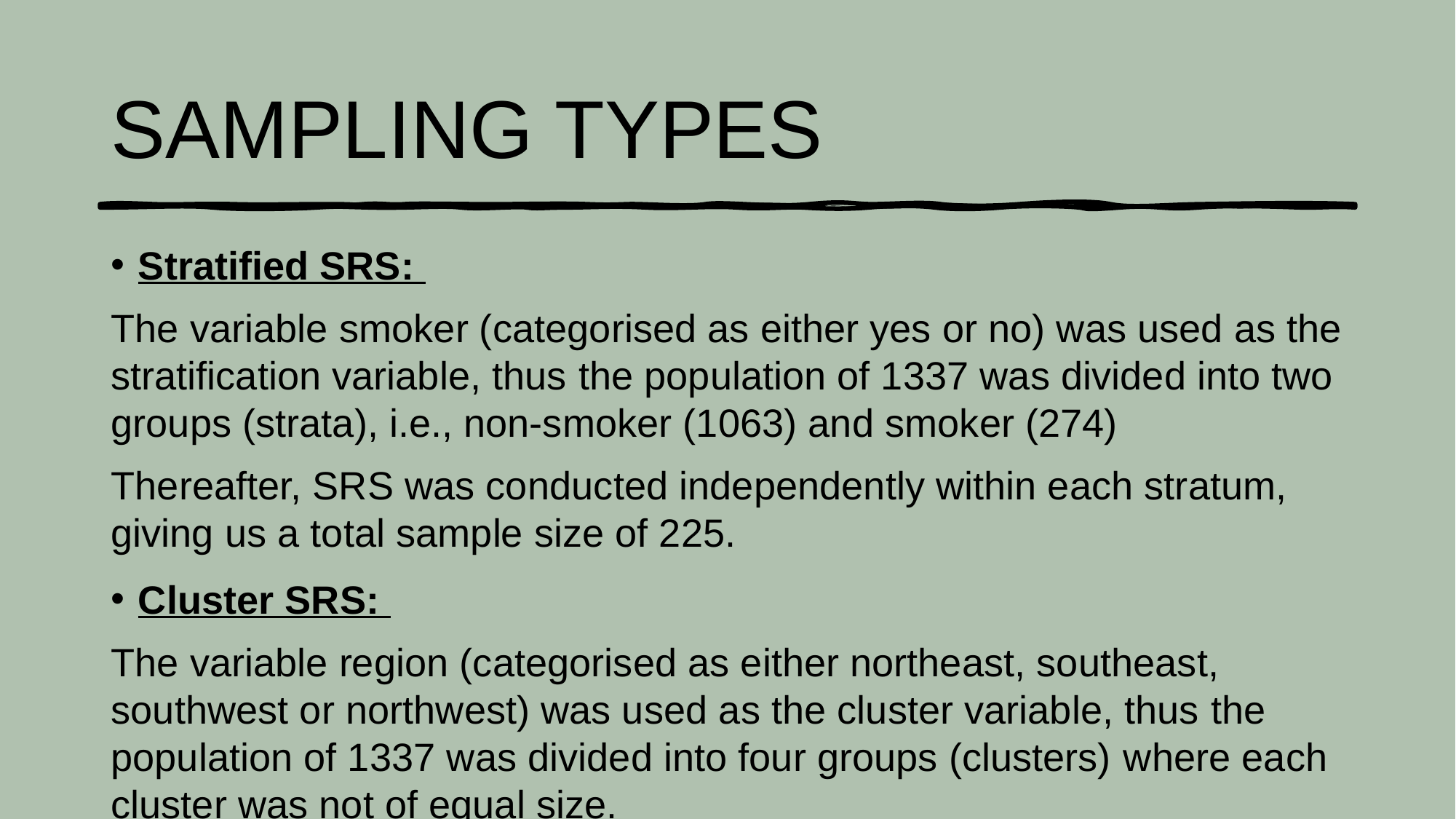

# SAMPLING TYPES
Stratified SRS:
The variable smoker (categorised as either yes or no) was used as the stratification variable, thus the population of 1337 was divided into two groups (strata), i.e., non-smoker (1063) and smoker (274)
Thereafter, SRS was conducted independently within each stratum, giving us a total sample size of 225.
Cluster SRS:
The variable region (categorised as either northeast, southeast, southwest or northwest) was used as the cluster variable, thus the population of 1337 was divided into four groups (clusters) where each cluster was not of equal size.
Thereafter, SRS was conducted and randomly selected 2 out of the 4 clusters to form the sample, giving us a total sample size of 688.